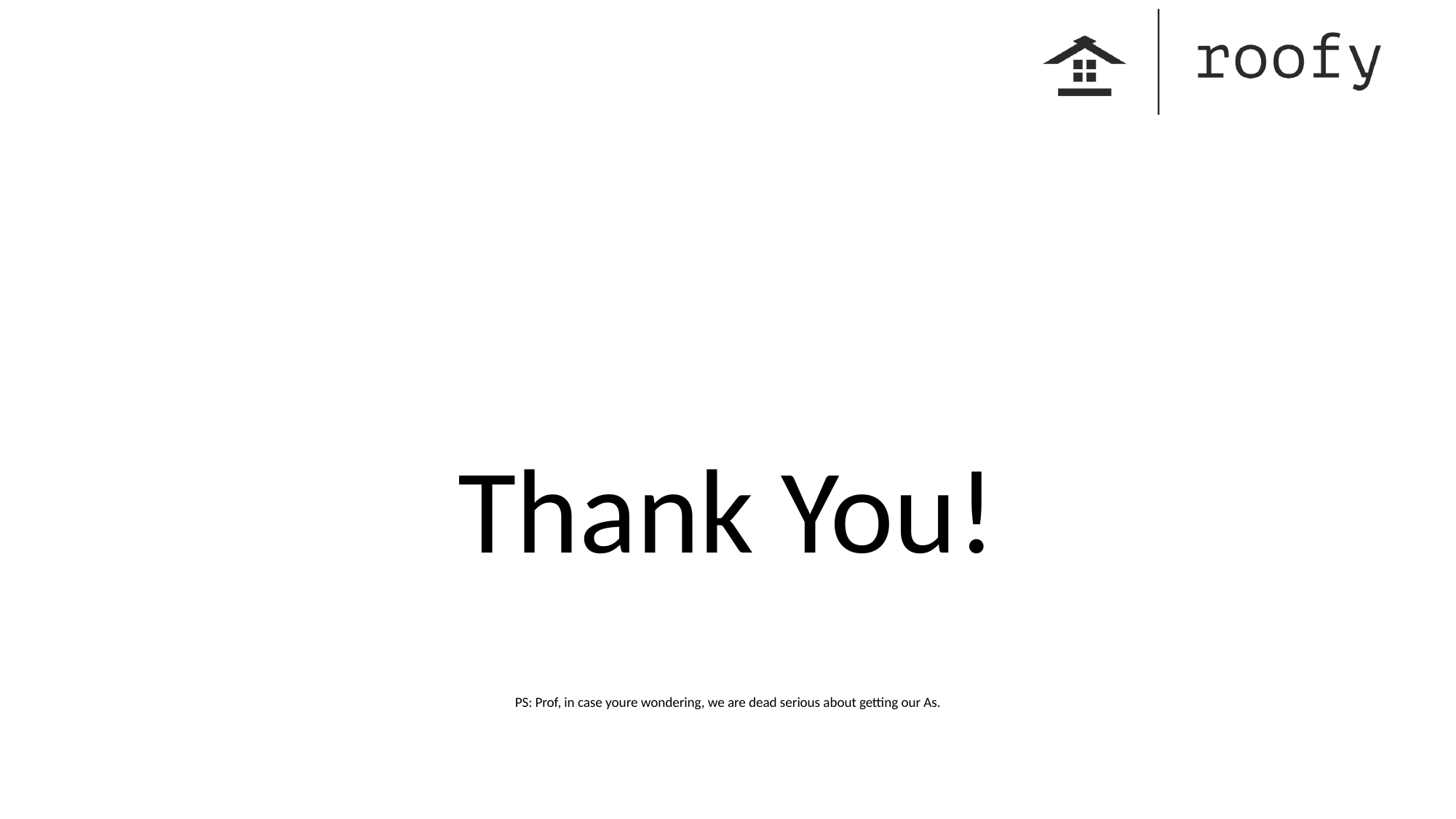

#
Thank You!

PS: Prof, in case youre wondering, we are dead serious about getting our As.